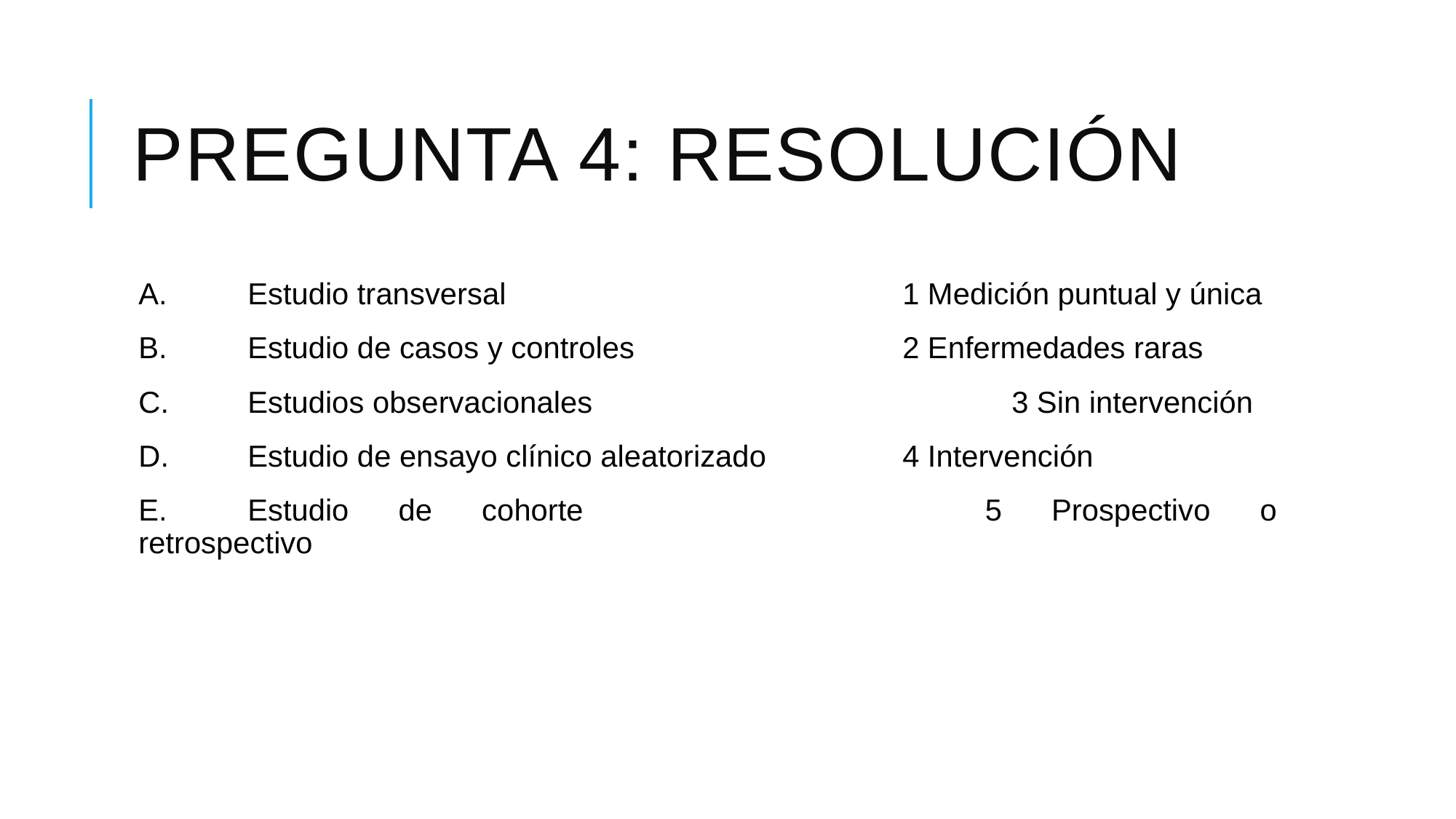

# Pregunta 4: resolución
A.	Estudio transversal				1 Medición puntual y única
B.	Estudio de casos y controles			2 Enfermedades raras
C.	Estudios observacionales				3 Sin intervención
D.	Estudio de ensayo clínico aleatorizado		4 Intervención
E.	Estudio de cohorte				5 Prospectivo o retrospectivo